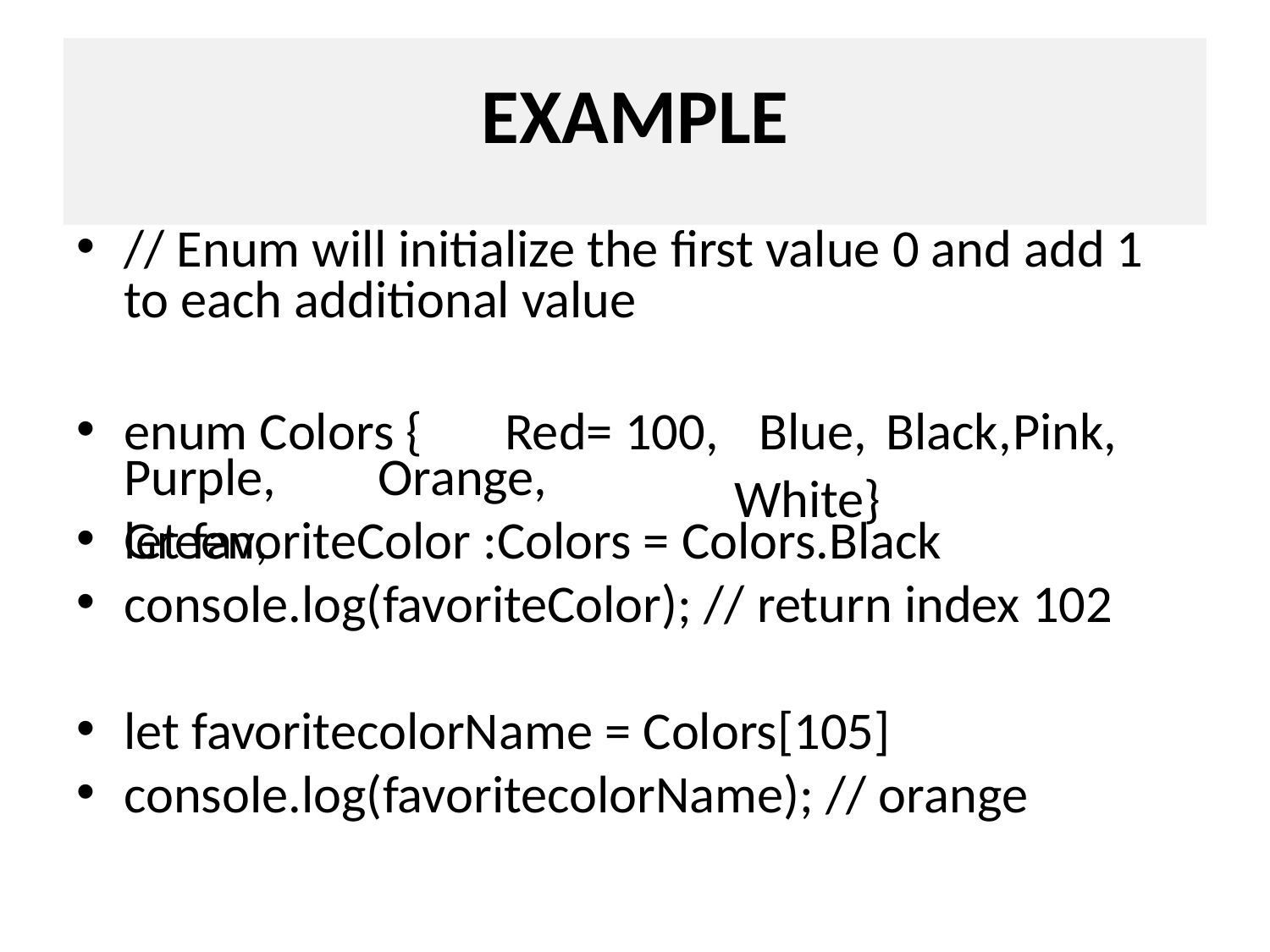

# EXAMPLE
// Enum will initialize the first value 0 and add 1 to each additional value
enum Colors {	Red= 100,	Blue,	Black,	Pink,
White}
Purple,	Orange,	Green,
let favoriteColor :Colors = Colors.Black
console.log(favoriteColor); // return index 102
let favoritecolorName = Colors[105]
console.log(favoritecolorName); // orange